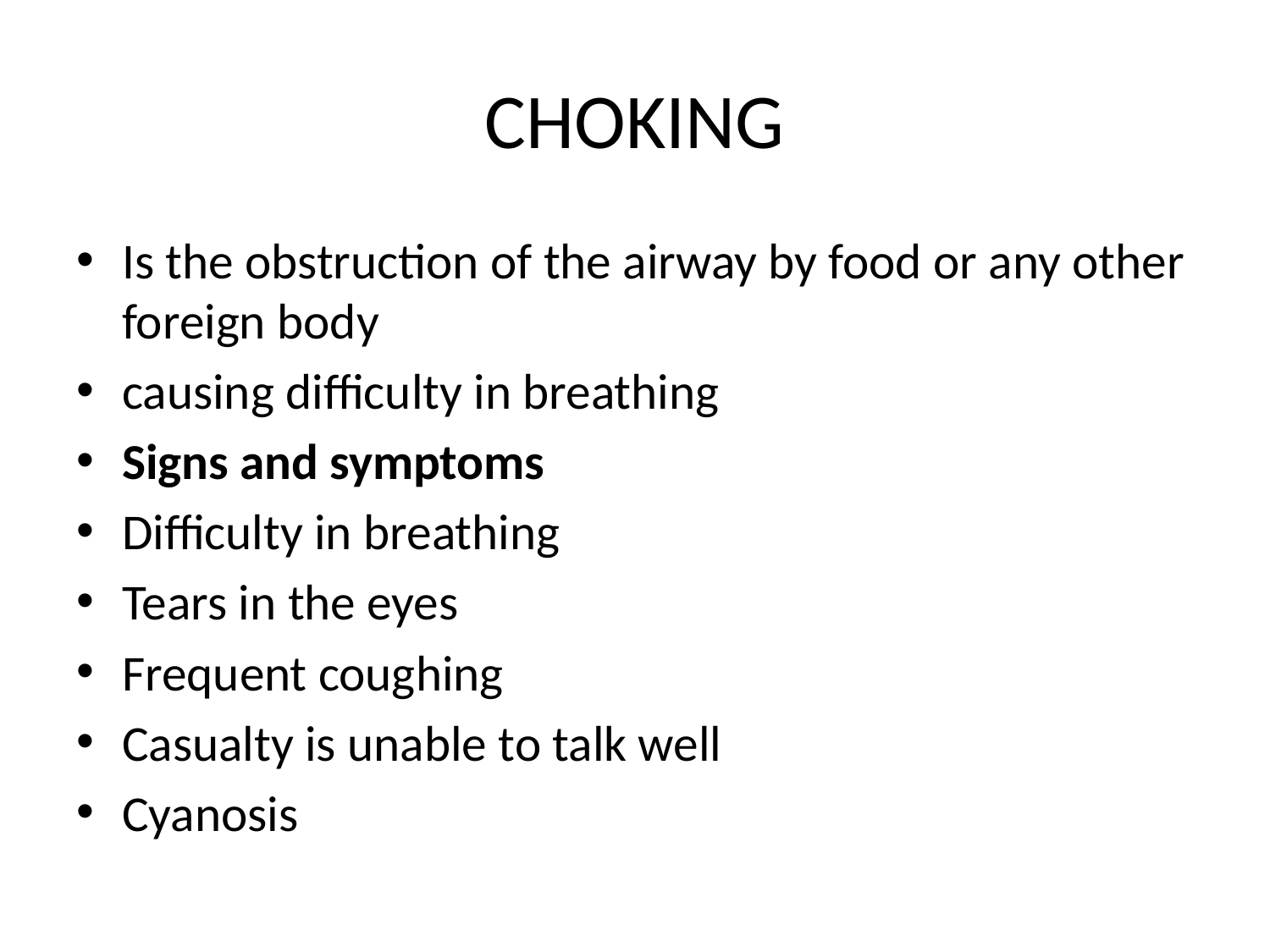

# CHOKING
Is the obstruction of the airway by food or any other foreign body
causing difficulty in breathing
Signs and symptoms
Difficulty in breathing
Tears in the eyes
Frequent coughing
Casualty is unable to talk well
Cyanosis